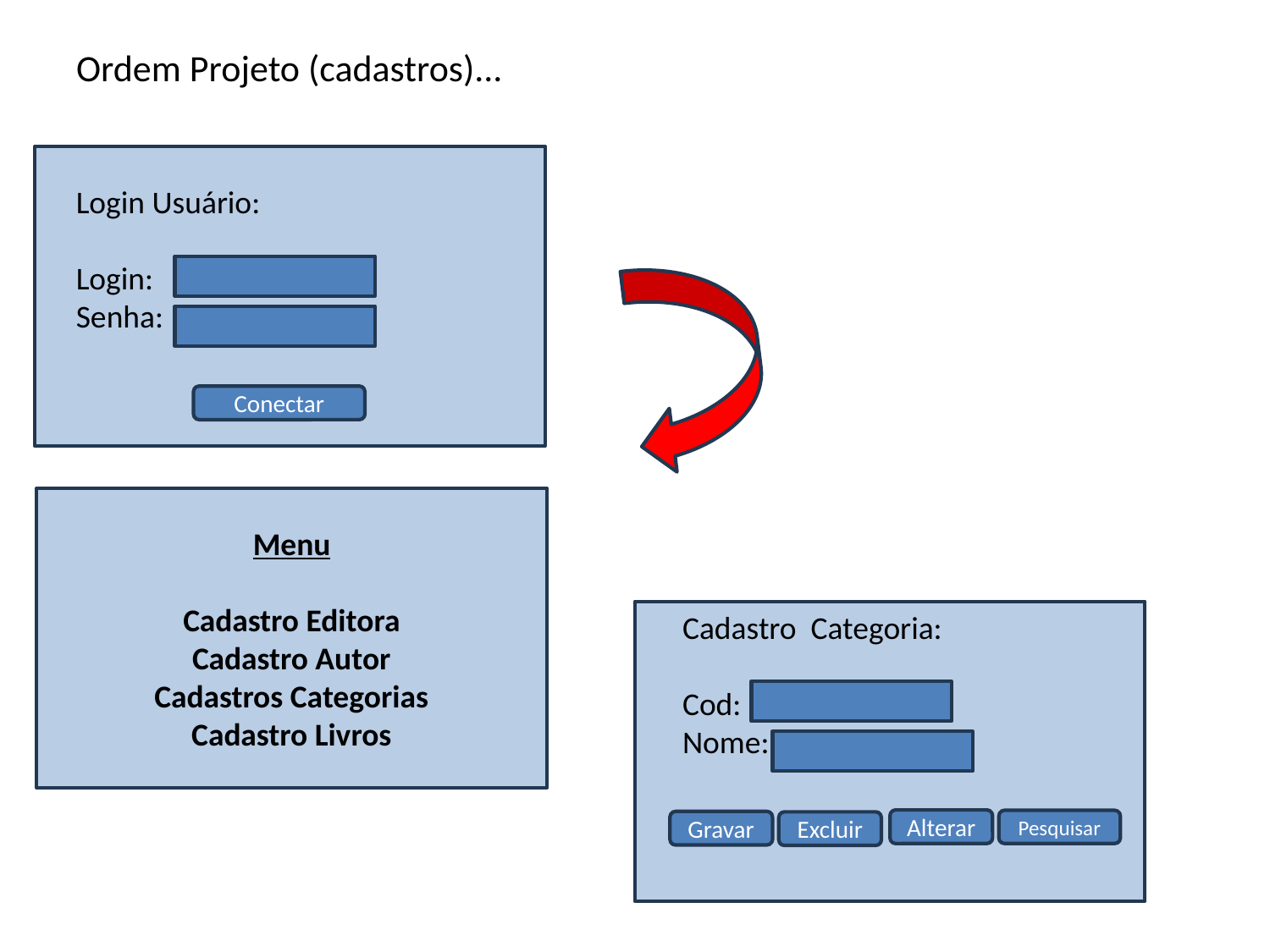

# Ordem Projeto (cadastros)...

Login Usuário:

Login:
Senha:

Conectar
Menu

Cadastro Editora
Cadastro Autor
Cadastros Categorias
Cadastro Livros

Cadastro  Categoria:

Cod:
Nome:

Alterar
Pesquisar
Gravar
Excluir